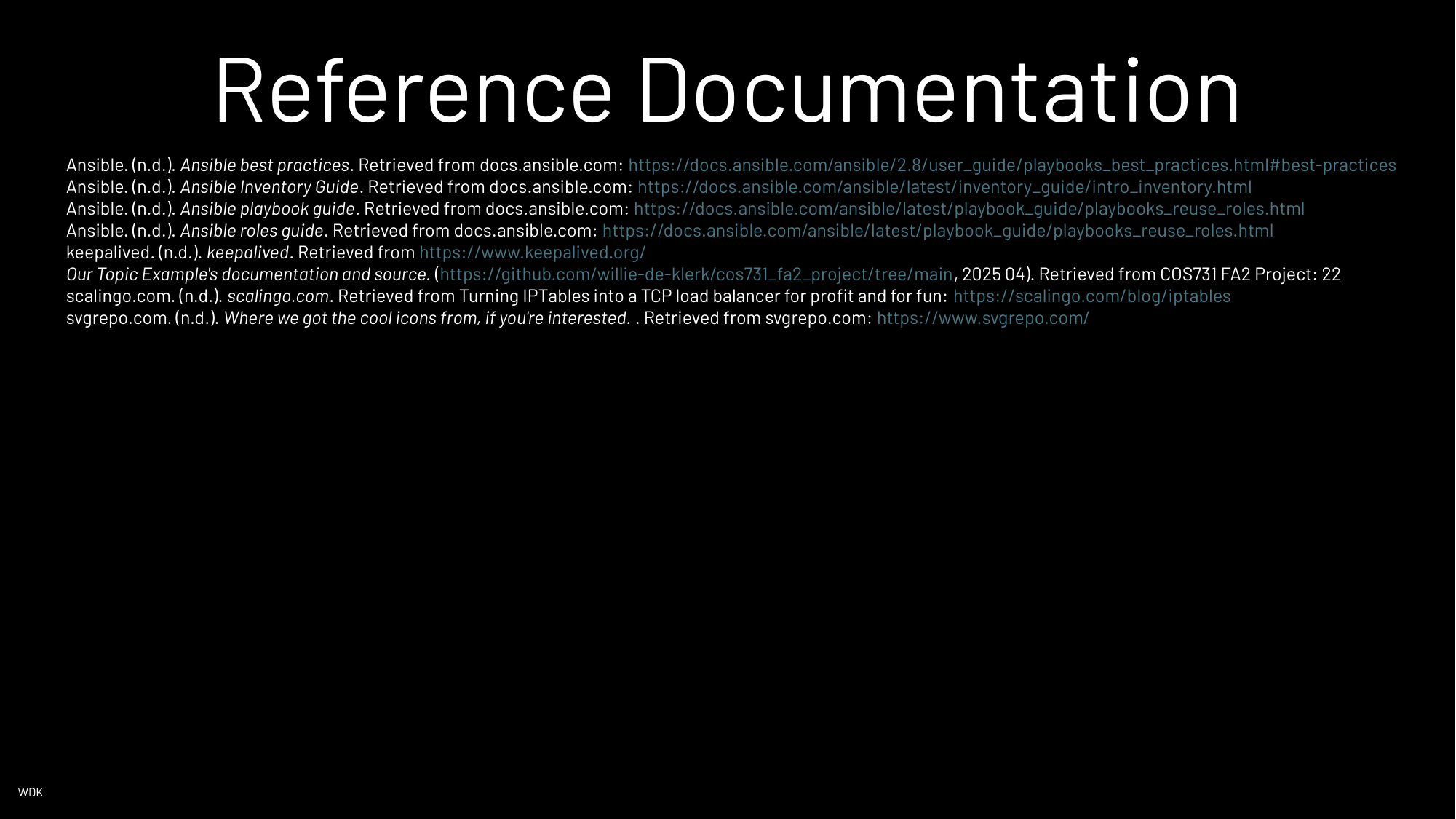

# Reference Documentation

Ansible. (n.d.). Ansible best practices. Retrieved from docs.ansible.com: https://docs.ansible.com/ansible/2.8/user_guide/playbooks_best_practices.html#best-practices
Ansible. (n.d.). Ansible Inventory Guide. Retrieved from docs.ansible.com: https://docs.ansible.com/ansible/latest/inventory_guide/intro_inventory.html
Ansible. (n.d.). Ansible playbook guide. Retrieved from docs.ansible.com: https://docs.ansible.com/ansible/latest/playbook_guide/playbooks_reuse_roles.html
Ansible. (n.d.). Ansible roles guide. Retrieved from docs.ansible.com: https://docs.ansible.com/ansible/latest/playbook_guide/playbooks_reuse_roles.html
keepalived. (n.d.). keepalived. Retrieved from https://www.keepalived.org/
Our Topic Example's documentation and source. (https://github.com/willie-de-klerk/cos731_fa2_project/tree/main, 2025 04). Retrieved from COS731 FA2 Project: 22
scalingo.com. (n.d.). scalingo.com. Retrieved from Turning IPTables into a TCP load balancer for profit and for fun: https://scalingo.com/blog/iptables
svgrepo.com. (n.d.). Where we got the cool icons from, if you're interested. . Retrieved from svgrepo.com: https://www.svgrepo.com/

WDK